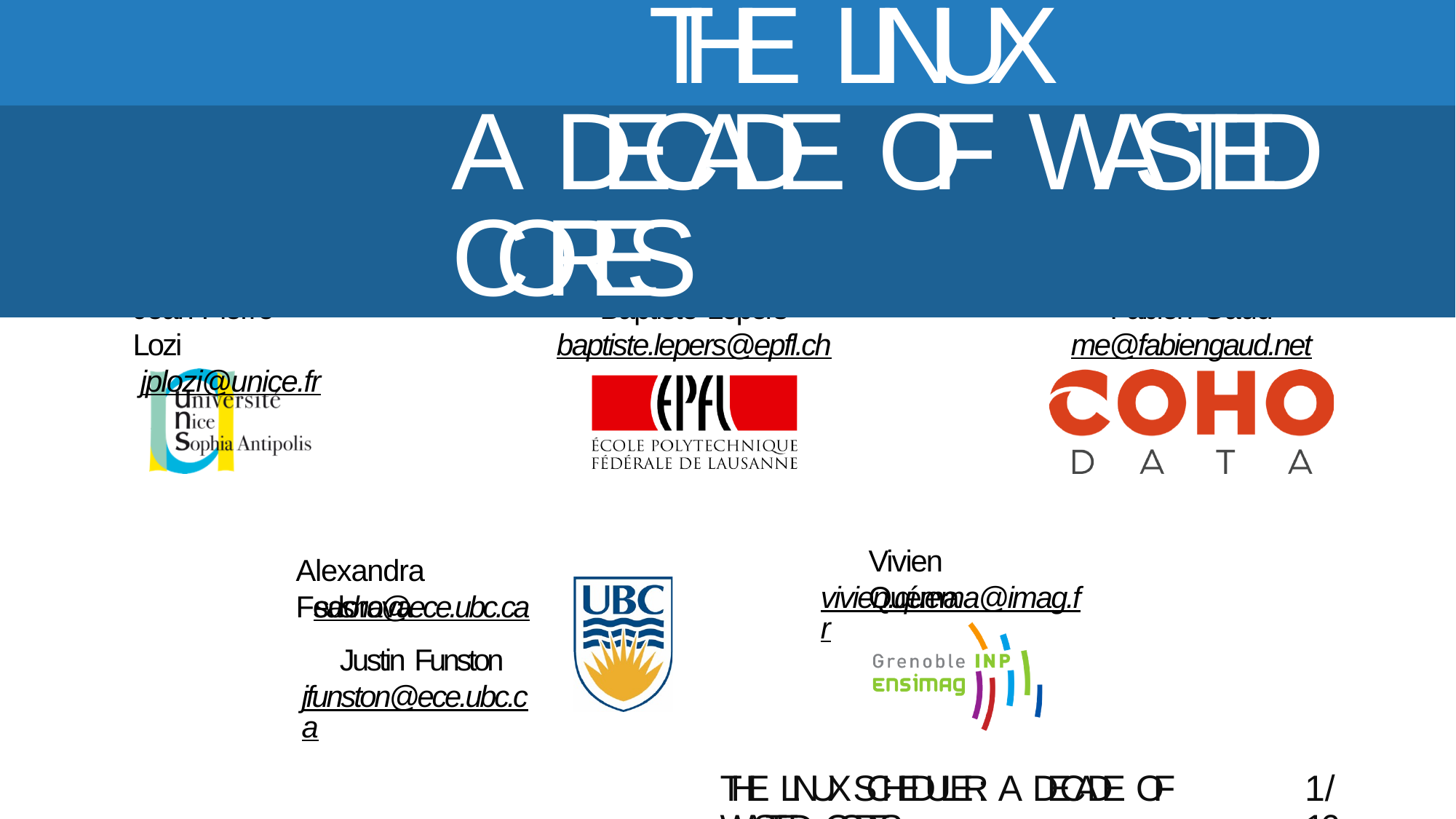

# THE LINUX SCHEDULER:
A DECADE OF WASTED CORES
Jean-Pierre Lozi
jplozi@unice.fr
Fabien Gaud
me@fabiengaud.net
Baptiste Lepers
baptiste.lepers@epfl.ch

Vivien Quéma
Alexandra Fedorova
sasha@ece.ubc.ca
Justin Funston
jfunston@ece.ubc.ca
vivien.quema@imag.fr

THE LINUX SCHEDULER: A DECADE OF WASTED CORES
1/16